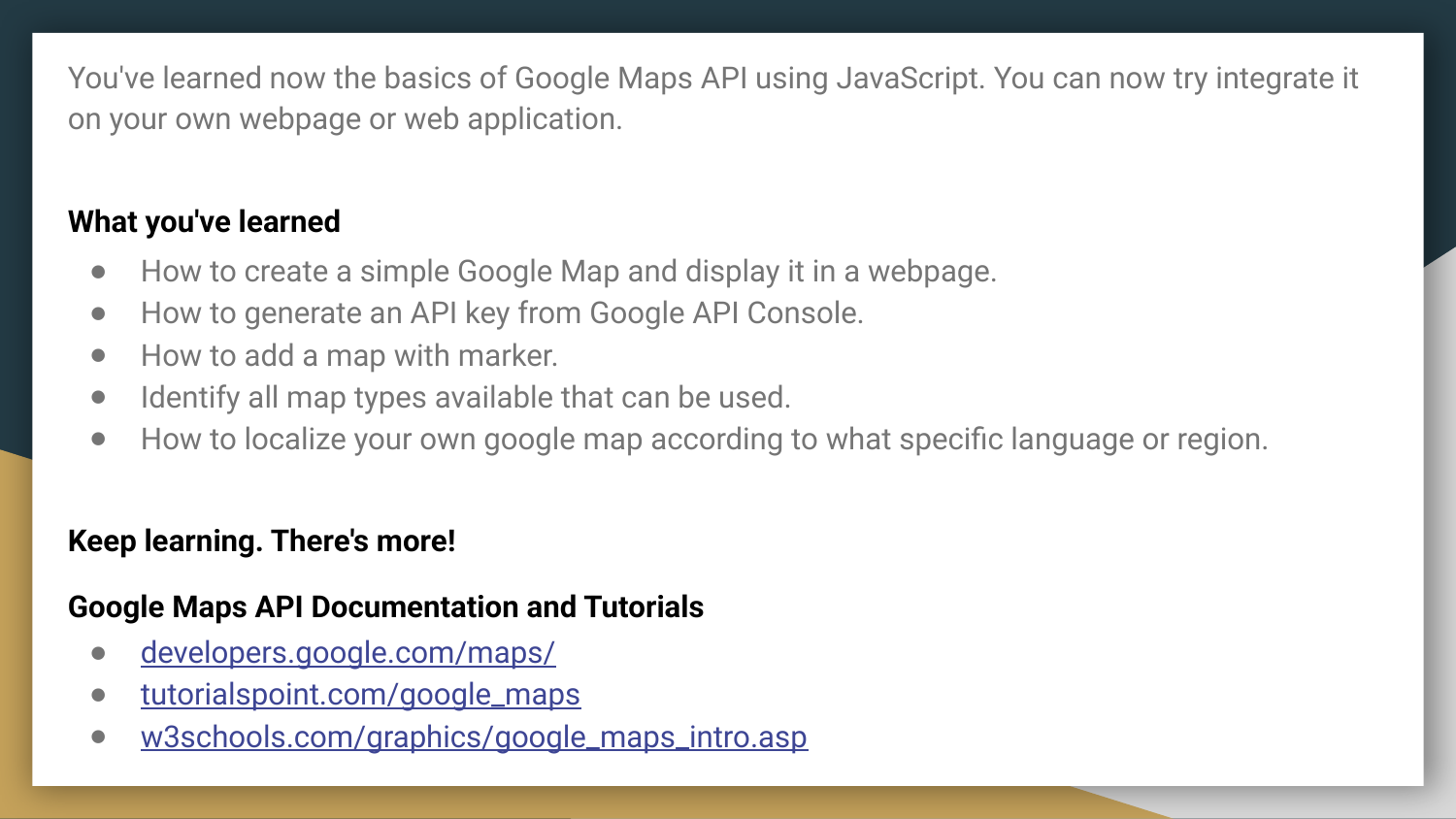

# You've learned now the basics of Google Maps API using JavaScript. You can now try integrate it on your own webpage or web application.
What you've learned
How to create a simple Google Map and display it in a webpage.
How to generate an API key from Google API Console.
How to add a map with marker.
Identify all map types available that can be used.
How to localize your own google map according to what specific language or region.
Keep learning. There's more!
Google Maps API Documentation and Tutorials
developers.google.com/maps/
tutorialspoint.com/google_maps
w3schools.com/graphics/google_maps_intro.asp